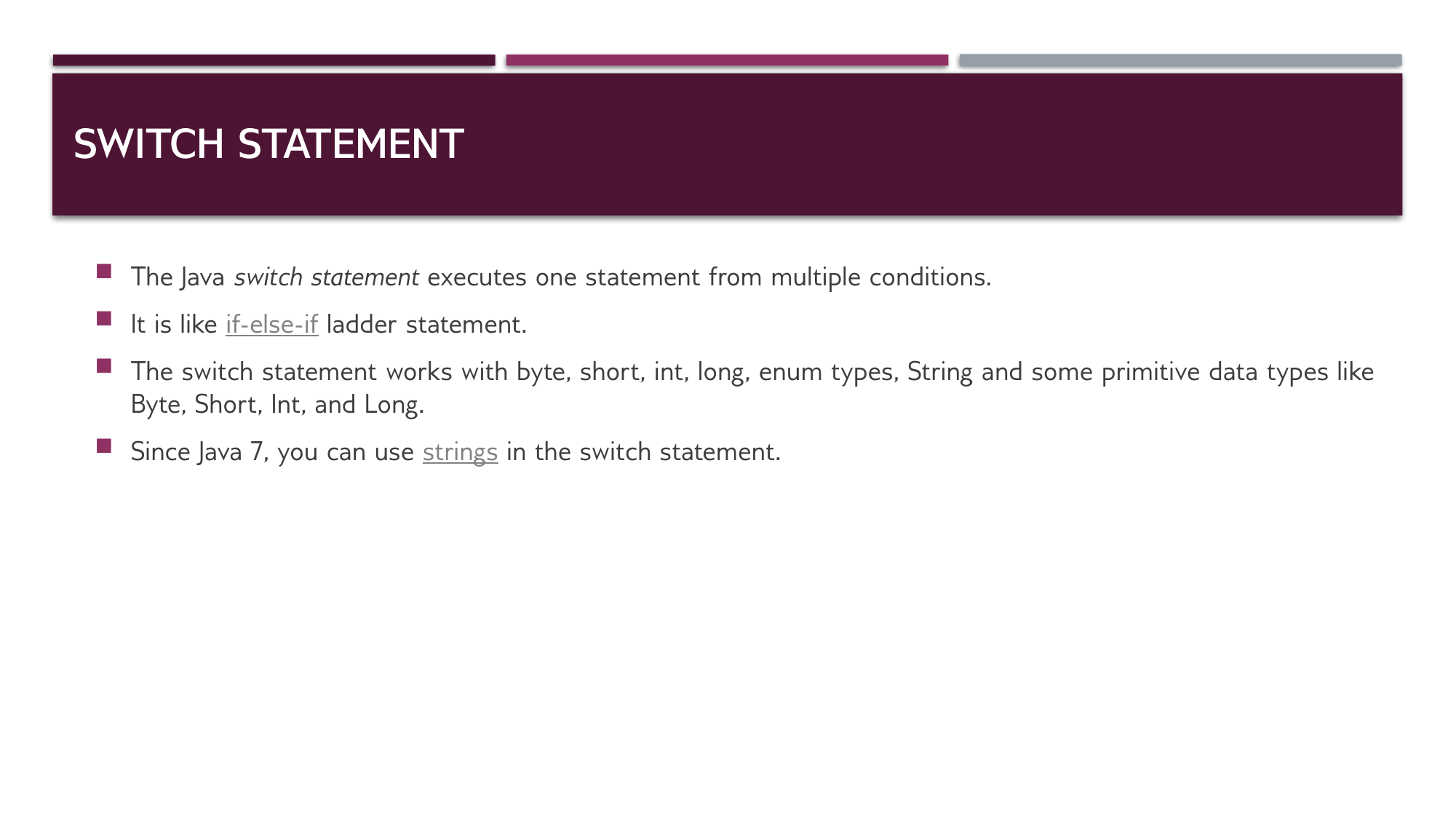

# Switch statement
The Java switch statement executes one statement from multiple conditions.
It is like if-else-if ladder statement.
The switch statement works with byte, short, int, long, enum types, String and some primitive data types like Byte, Short, Int, and Long.
Since Java 7, you can use strings in the switch statement.